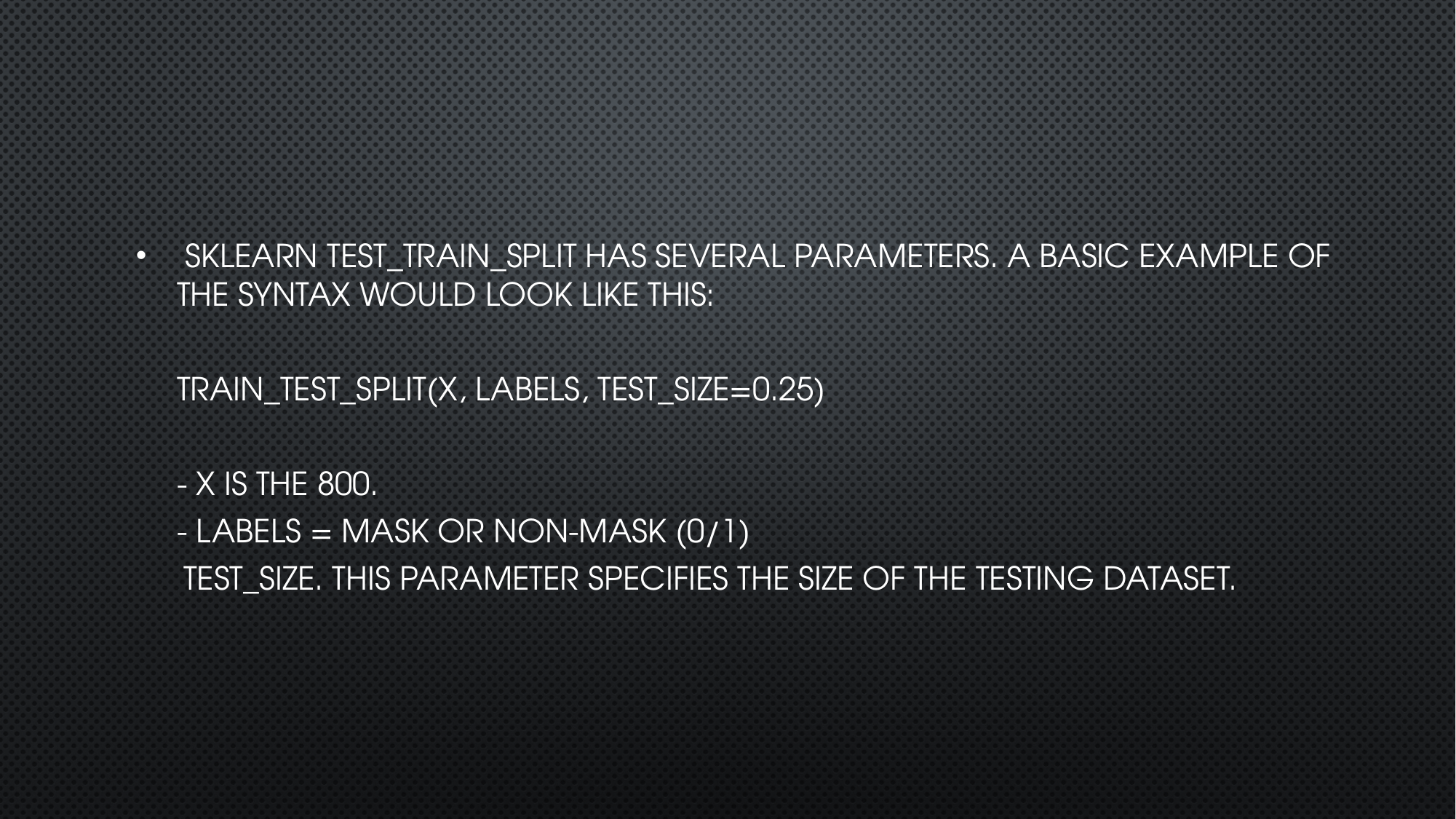

#
 Sklearn test_train_split has several parameters. A basic example of the syntax would look like this:

train_test_split(X, labels, test_size=0.25)

- X is the 800.
- Labels = Mask or Non-mask (0/1)
       test_size. This parameter specifies the size of the testing dataset.